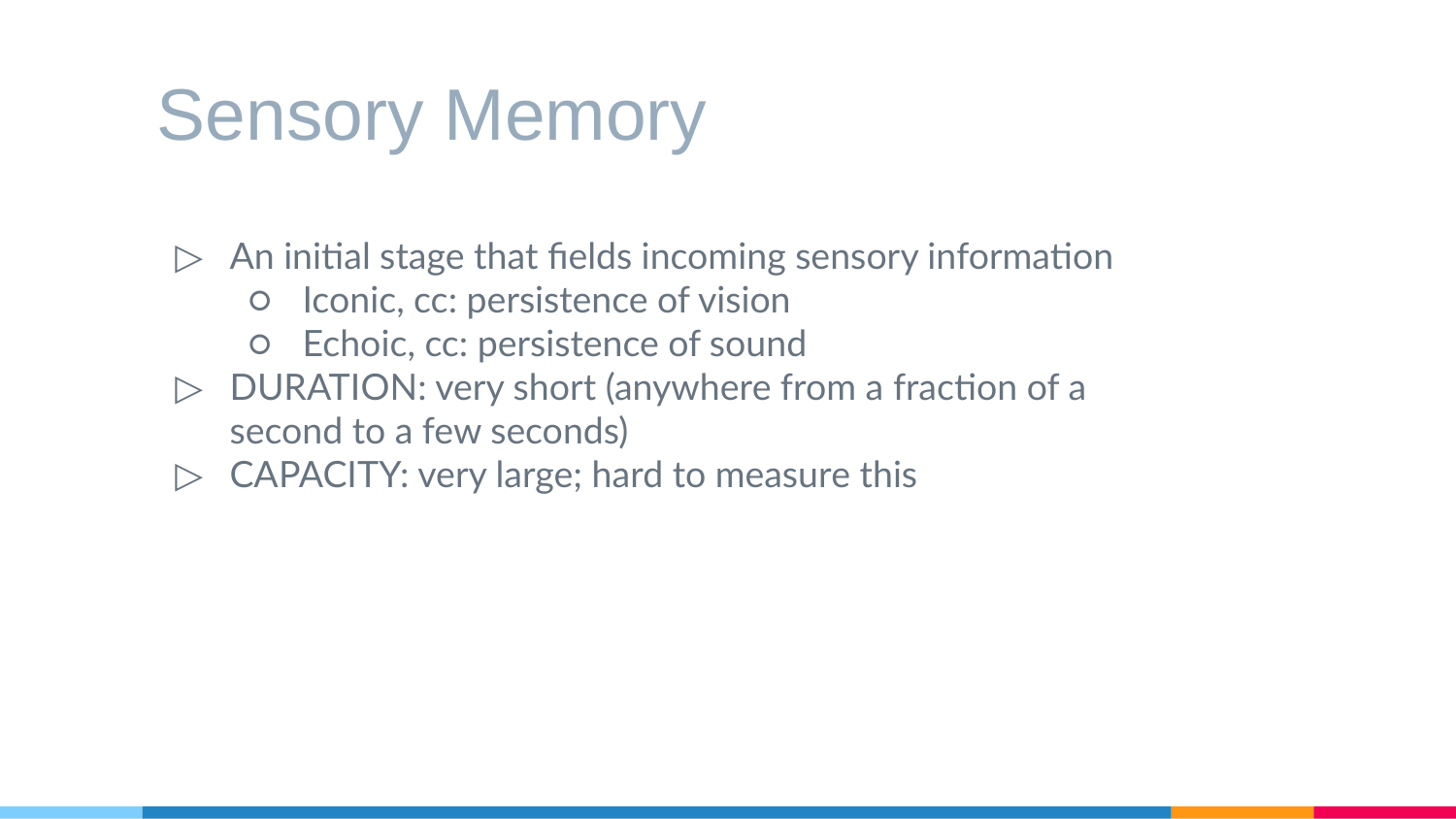

# Sensory Memory
An initial stage that fields incoming sensory information
Iconic, cc: persistence of vision
Echoic, cc: persistence of sound
DURATION: very short (anywhere from a fraction of a second to a few seconds)
CAPACITY: very large; hard to measure this